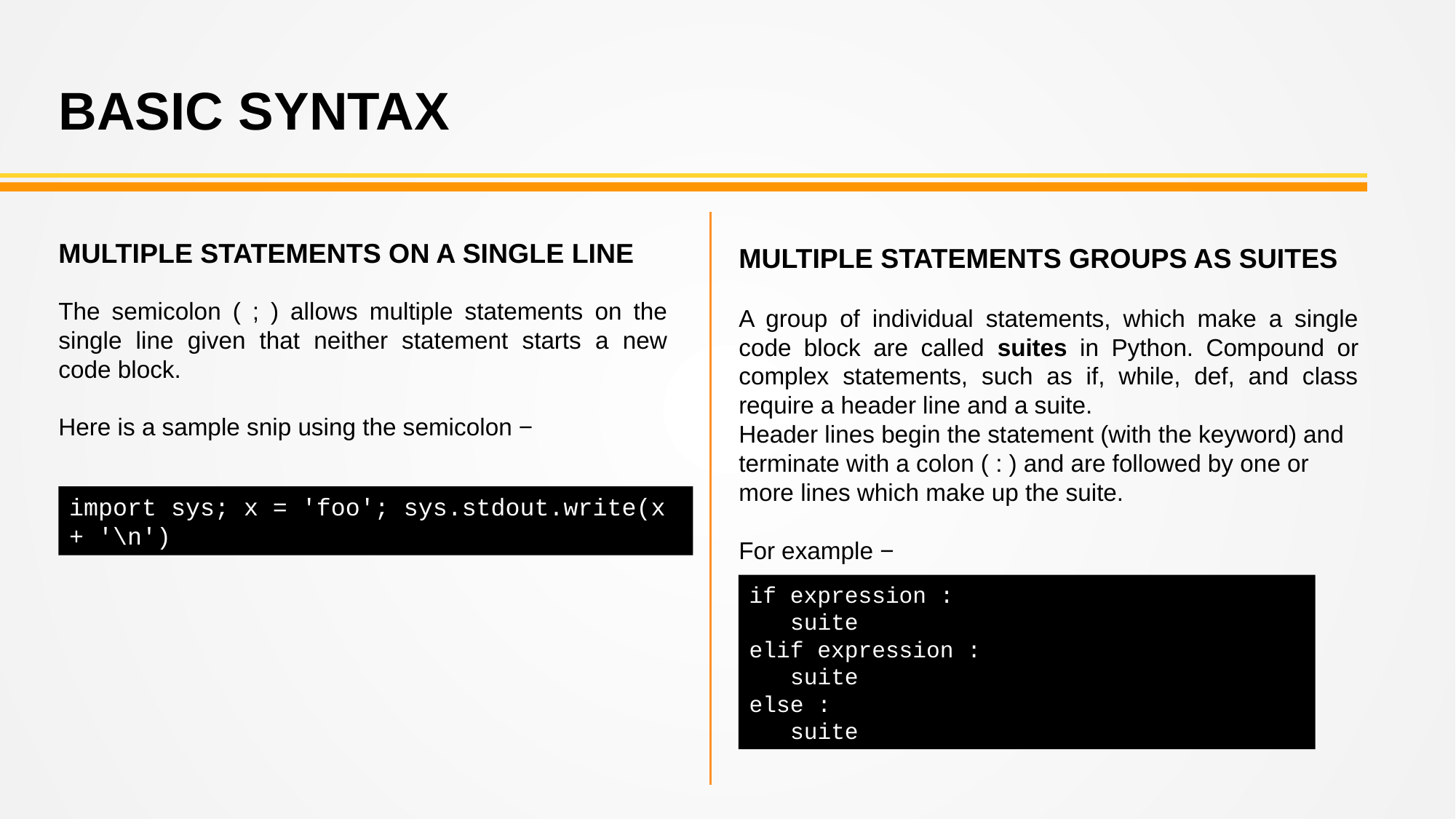

BASIC SYNTAX

MULTIPLE STATEMENTS ON A SINGLE LINE

The semicolon ( ; ) allows multiple statements on the single line given that neither statement starts a new code block.

Here is a sample snip using the semicolon −
MULTIPLE STATEMENTS GROUPS AS SUITES

A group of individual statements, which make a single code block are called suites in Python. Compound or complex statements, such as if, while, def, and class require a header line and a suite.
Header lines begin the statement (with the keyword) and terminate with a colon ( : ) and are followed by one or more lines which make up the suite.

For example −

import sys; x = 'foo'; sys.stdout.write(x + '\n')
if expression :
   suite
elif expression :
   suite
else :
   suite